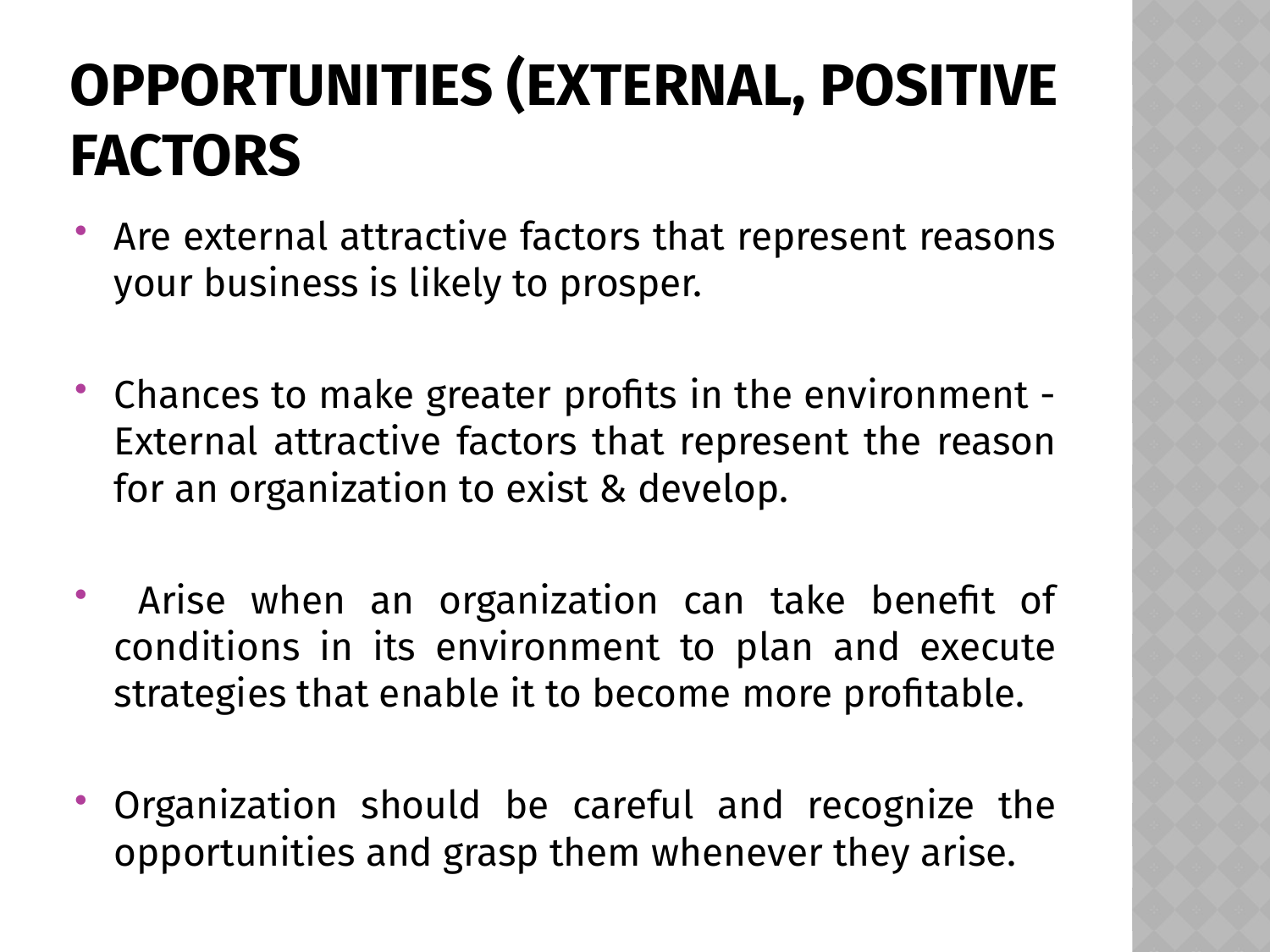

# Opportunities (External, positive factors

Are external attractive factors that represent reasons your business is likely to prosper.

Chances to make greater profits in the environment -External attractive factors that represent the reason for an organization to exist & develop.

 Arise when an organization can take benefit of conditions in its environment to plan and execute strategies that enable it to become more profitable.

Organization should be careful and recognize the opportunities and grasp them whenever they arise.